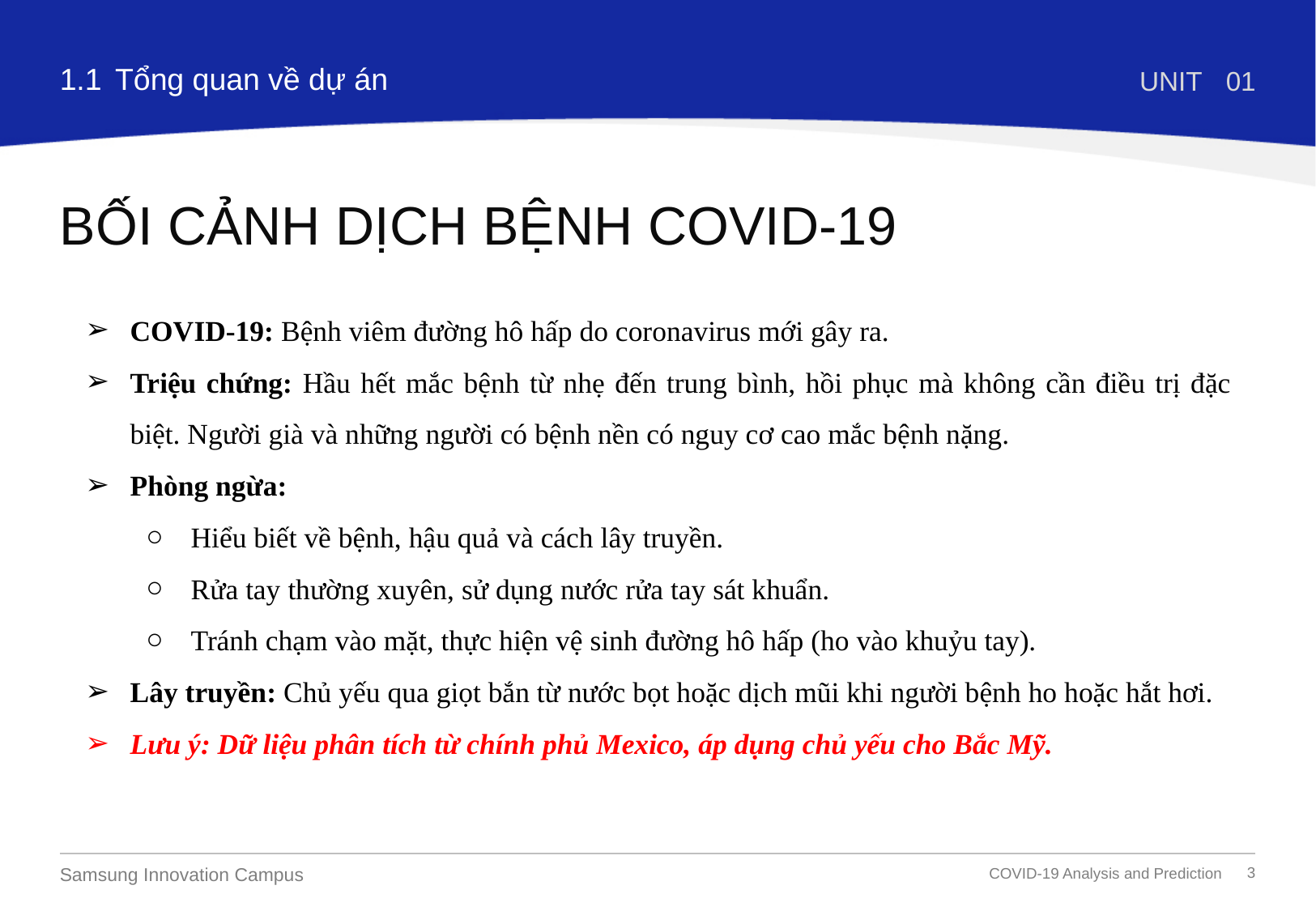

1.1
Tổng quan về dự án
UNIT
01
# BỐI CẢNH DỊCH BỆNH COVID-19
COVID-19: Bệnh viêm đường hô hấp do coronavirus mới gây ra.
Triệu chứng: Hầu hết mắc bệnh từ nhẹ đến trung bình, hồi phục mà không cần điều trị đặc biệt. Người già và những người có bệnh nền có nguy cơ cao mắc bệnh nặng.
Phòng ngừa:
Hiểu biết về bệnh, hậu quả và cách lây truyền.
Rửa tay thường xuyên, sử dụng nước rửa tay sát khuẩn.
Tránh chạm vào mặt, thực hiện vệ sinh đường hô hấp (ho vào khuỷu tay).
Lây truyền: Chủ yếu qua giọt bắn từ nước bọt hoặc dịch mũi khi người bệnh ho hoặc hắt hơi.
Lưu ý: Dữ liệu phân tích từ chính phủ Mexico, áp dụng chủ yếu cho Bắc Mỹ.
3